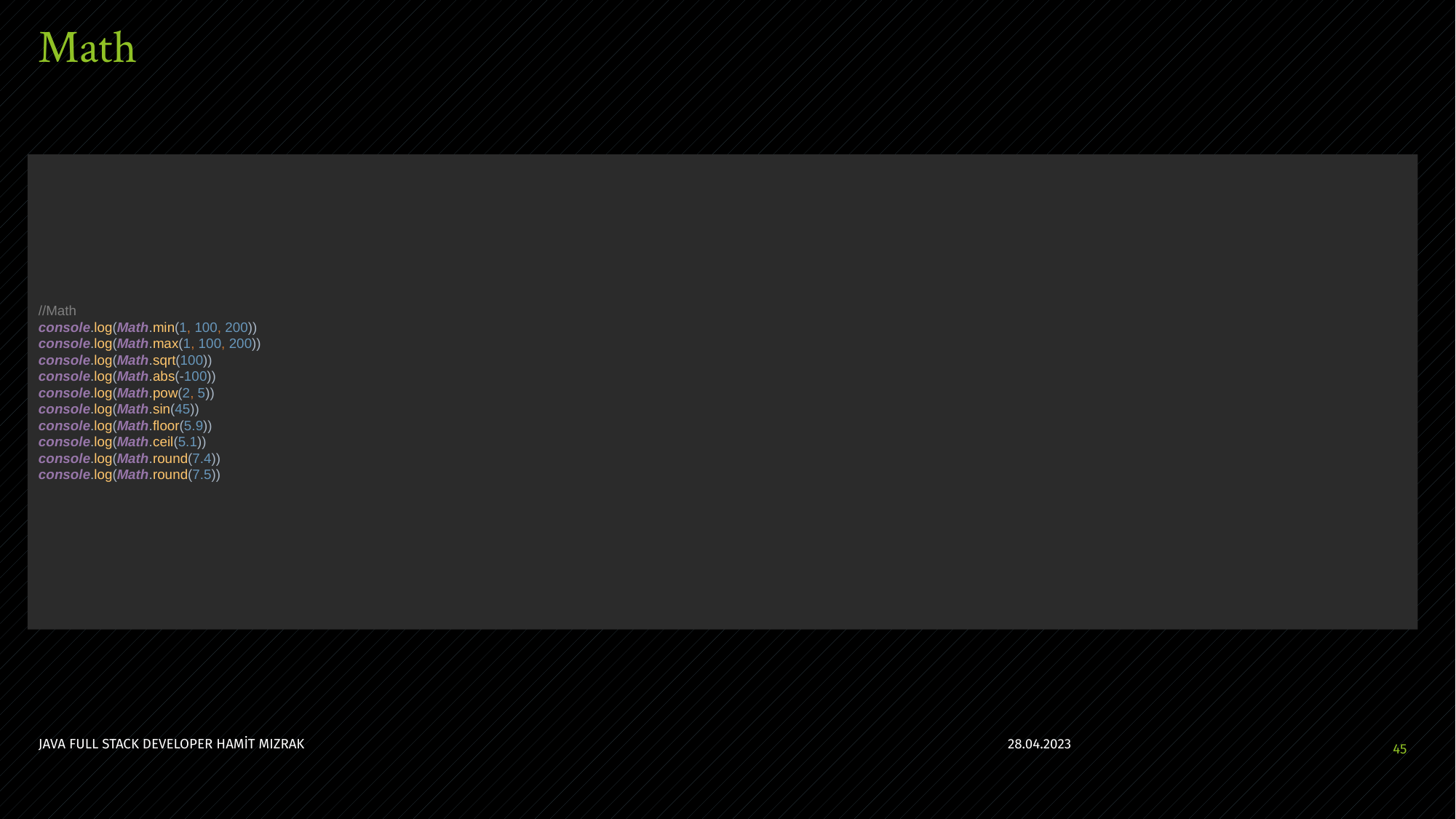

# Math
//Math
console.log(Math.min(1, 100, 200))
console.log(Math.max(1, 100, 200))
console.log(Math.sqrt(100))
console.log(Math.abs(-100))
console.log(Math.pow(2, 5))
console.log(Math.sin(45))
console.log(Math.floor(5.9))
console.log(Math.ceil(5.1))
console.log(Math.round(7.4))
console.log(Math.round(7.5))
JAVA FULL STACK DEVELOPER HAMİT MIZRAK
28.04.2023
45